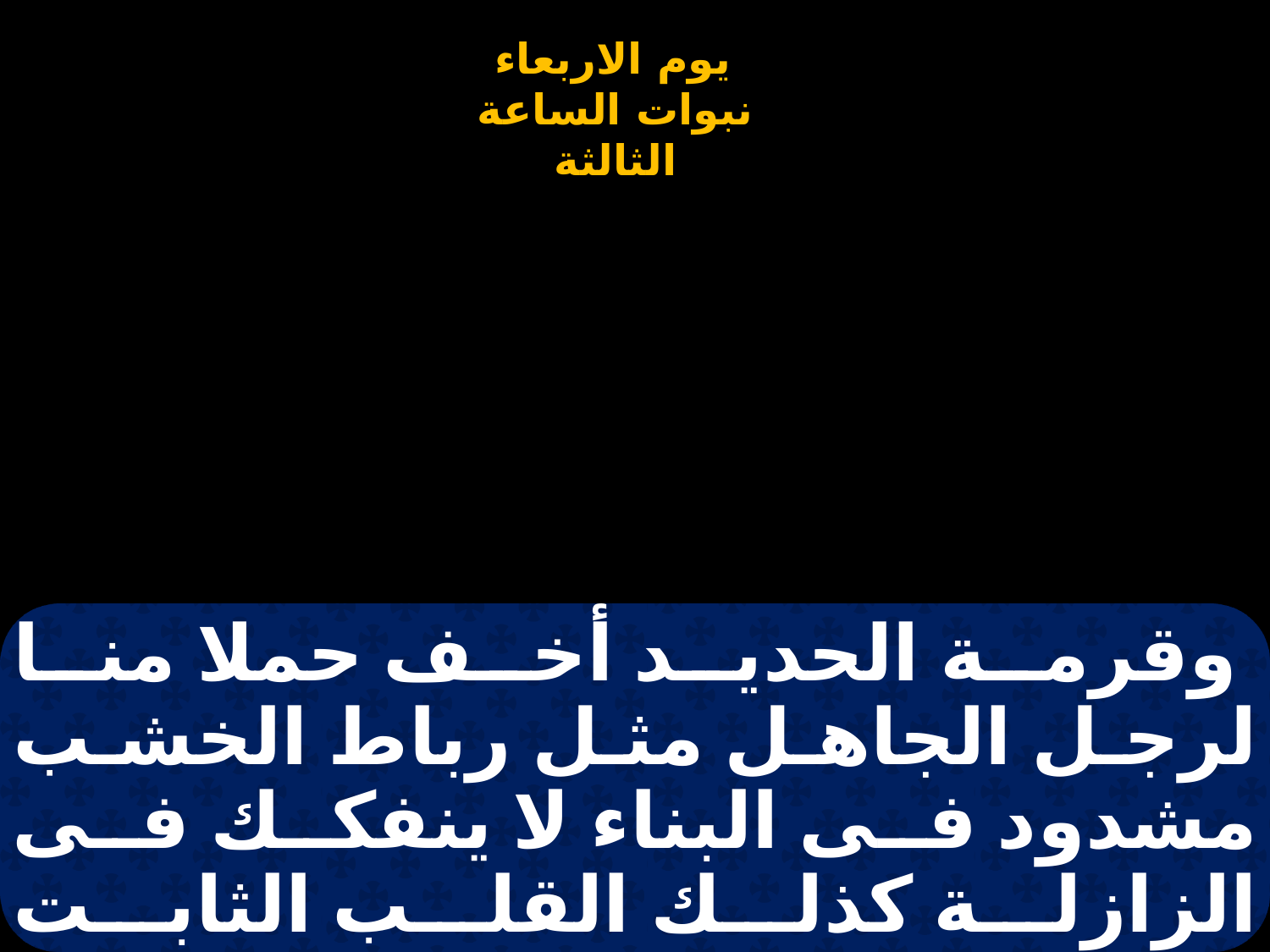

# وقرمة الحديد أخف حملا منا لرجل الجاهل مثل رباط الخشب مشدود فى البناء لا ينفكك فى الزازلة كذلك القلب الثابت بالمشورة والقلب الثابت يفكر الفهم لا يجزع الى الأبد كزينة الجدار